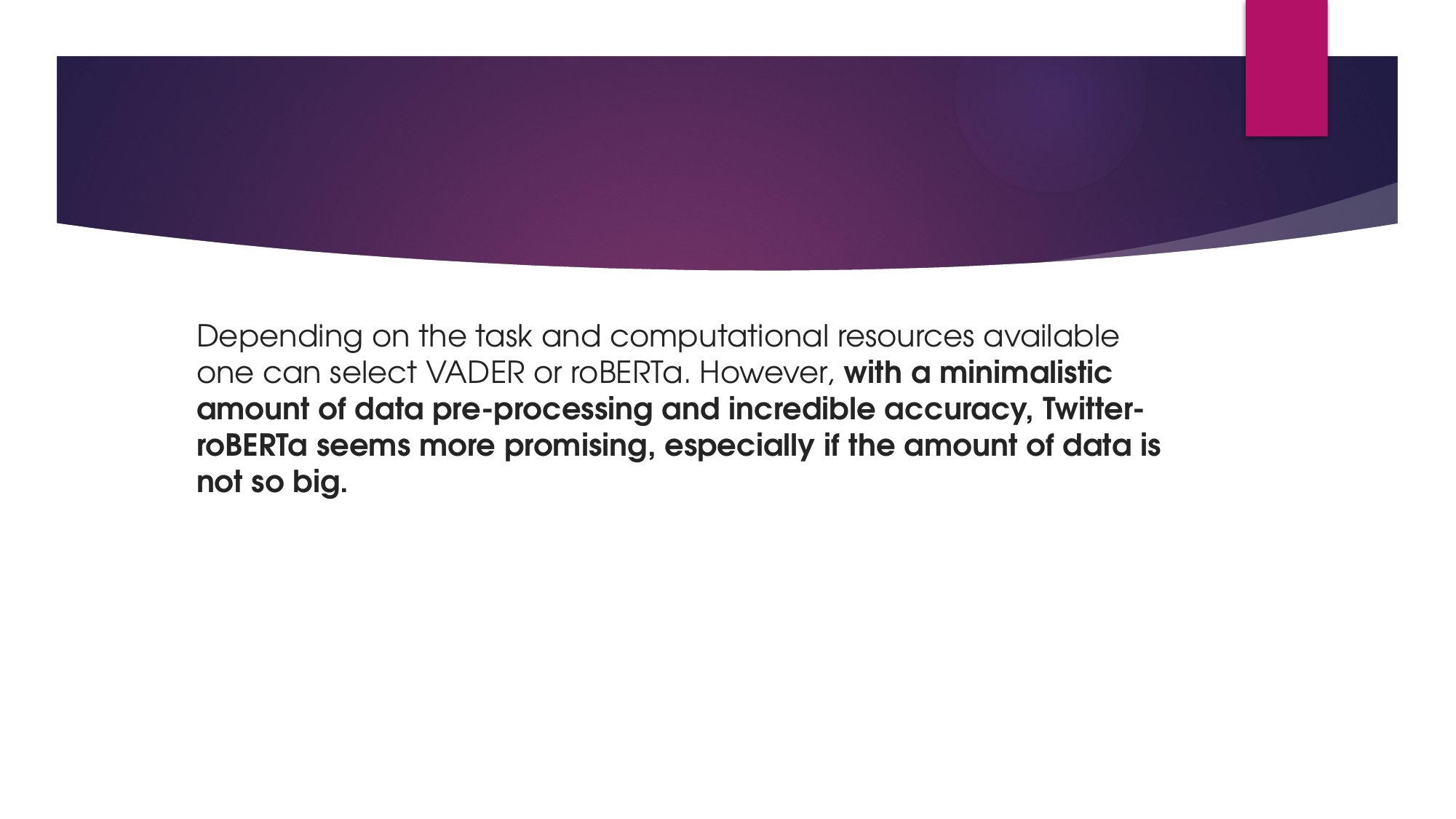

Depending on the task and computational resources available one can select VADER or roBERTa. However, with a minimalistic amount of data pre-processing and incredible accuracy, Twitter-roBERTa seems more promising, especially if the amount of data is not so big.